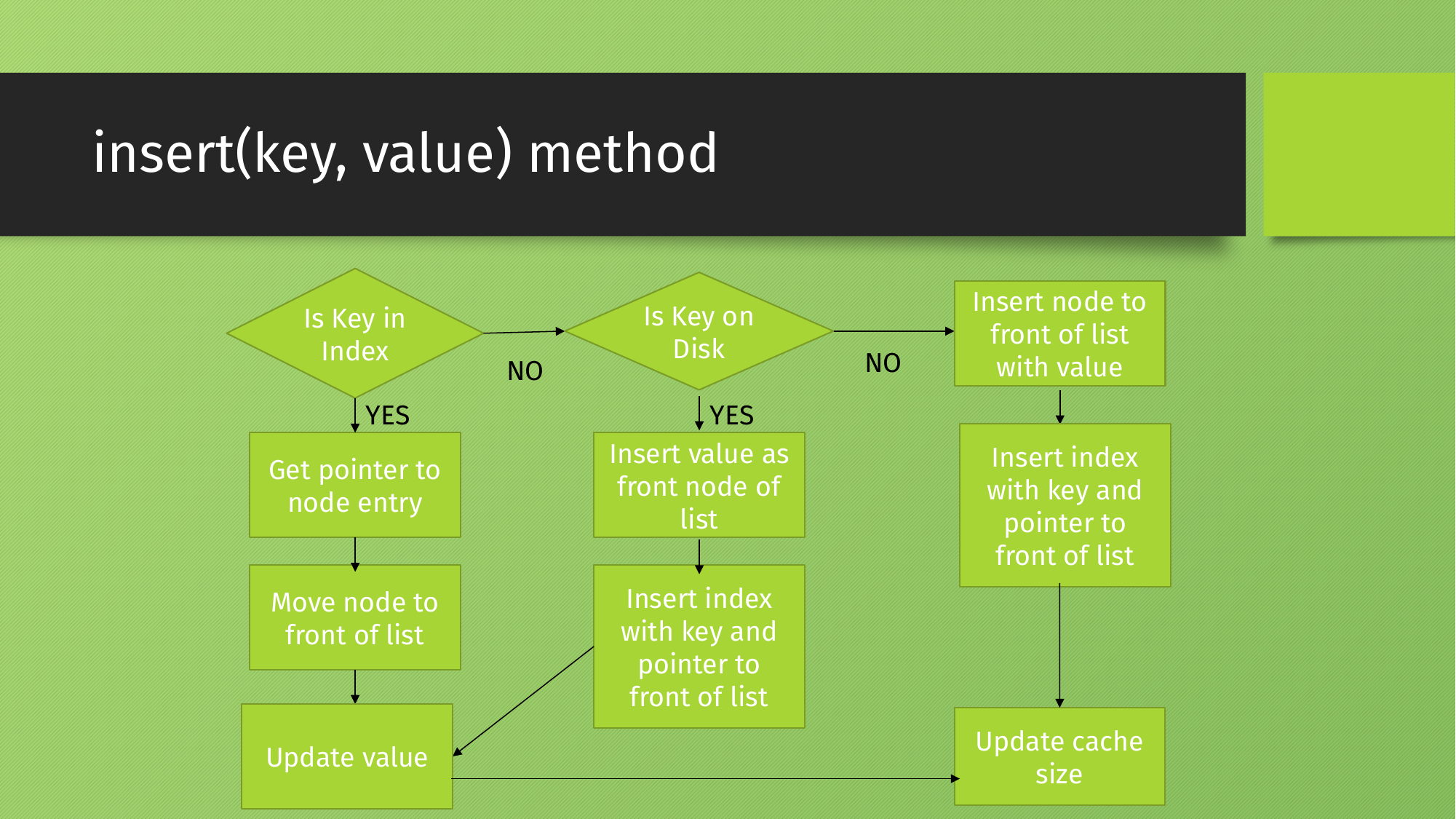

# insert(key, value) method
Is Key in Index
Is Key on Disk
Insert node to front of list with value
NO
NO
YES
YES
Insert index with key and pointer to front of list
Get pointer to node entry
Insert value as front node of list
Insert index with key and pointer to front of list
Move node to front of list
Update value
Update cache size